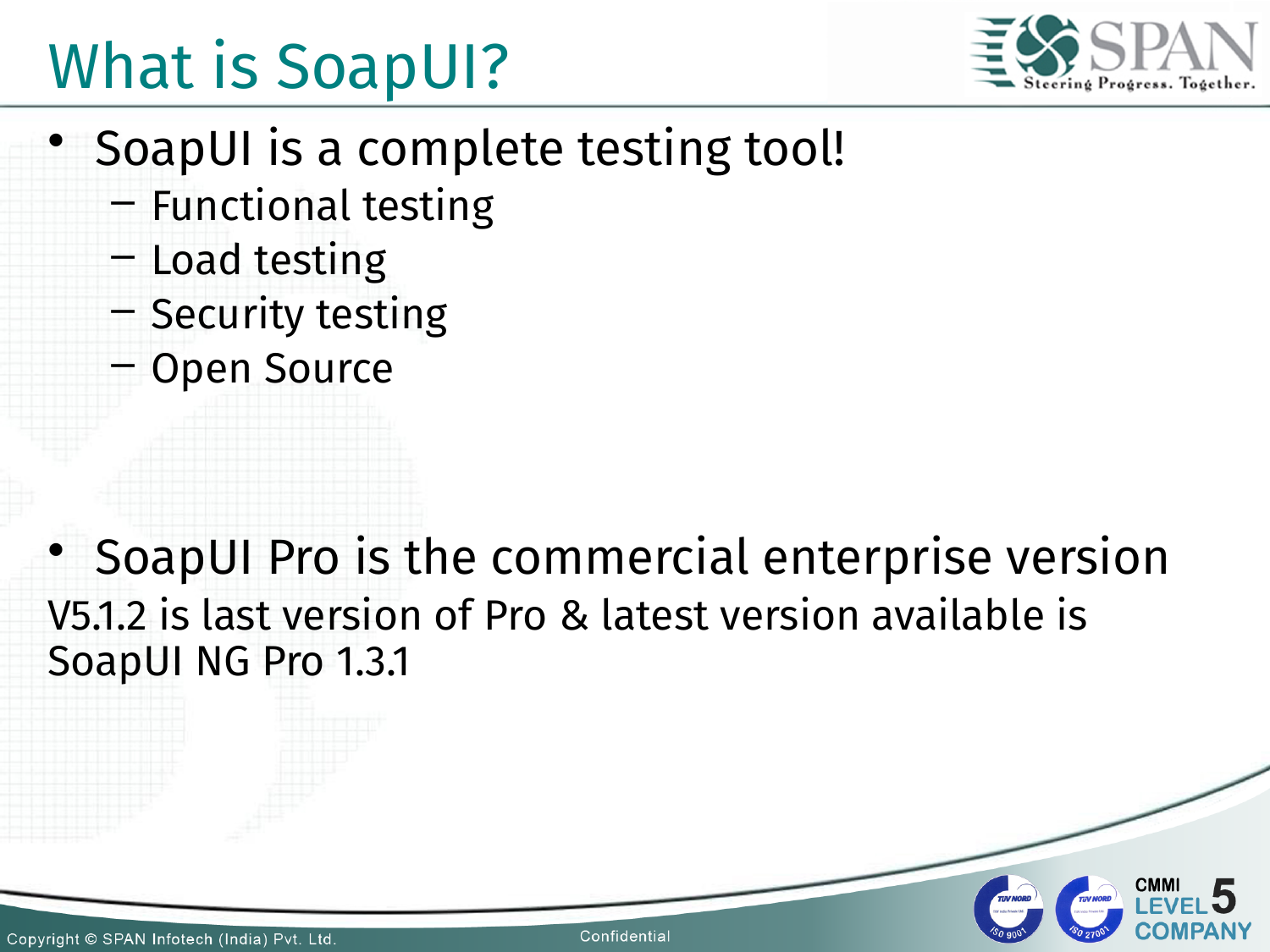

# What is SoapUI?
SoapUI is a complete testing tool!
Functional testing
Load testing
Security testing
Open Source

SoapUI Pro is the commercial enterprise version
V5.1.2 is last version of Pro & latest version available is SoapUI NG Pro 1.3.1